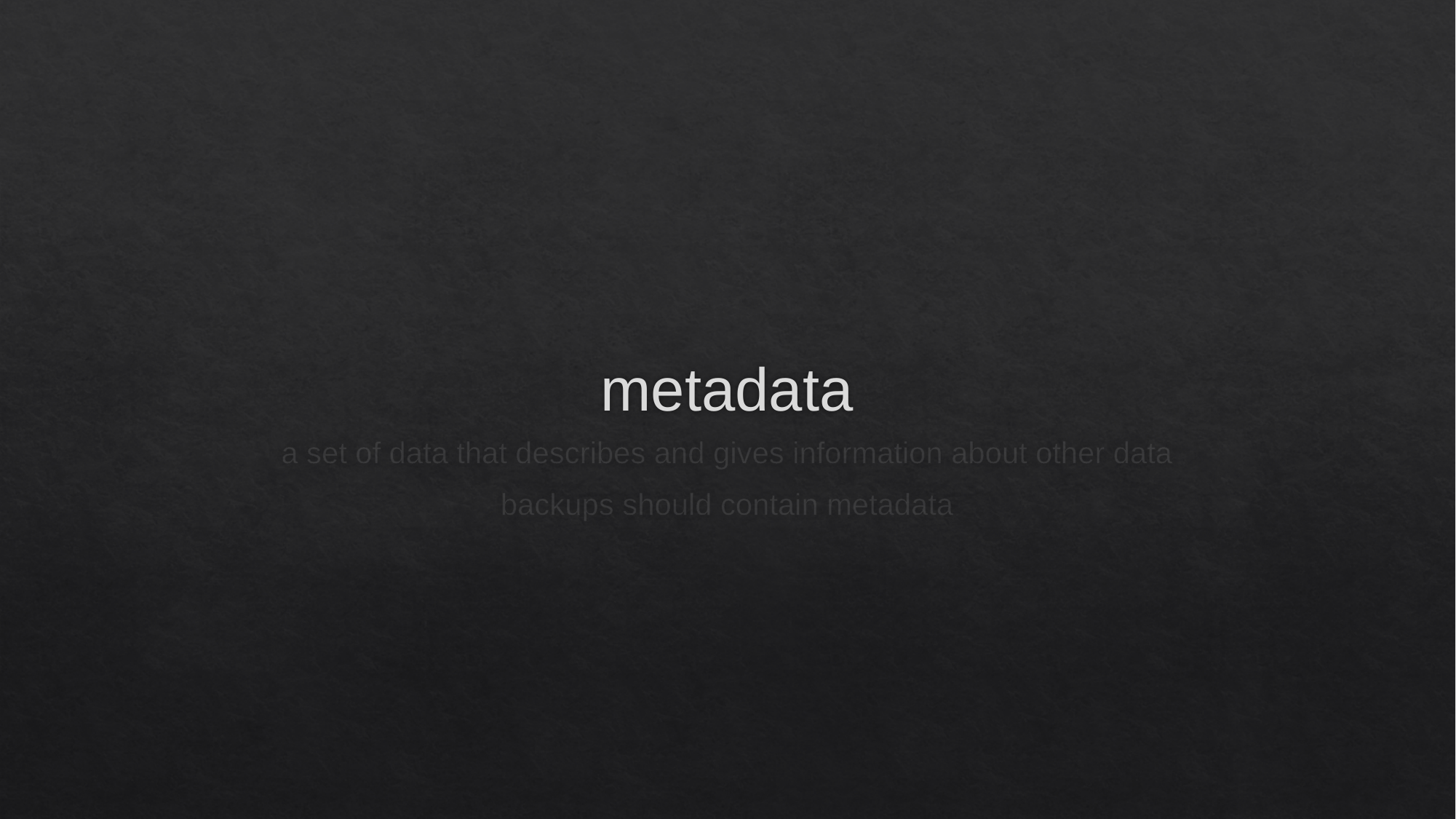

# metadata
a set of data that describes and gives information about other data
backups should contain metadata